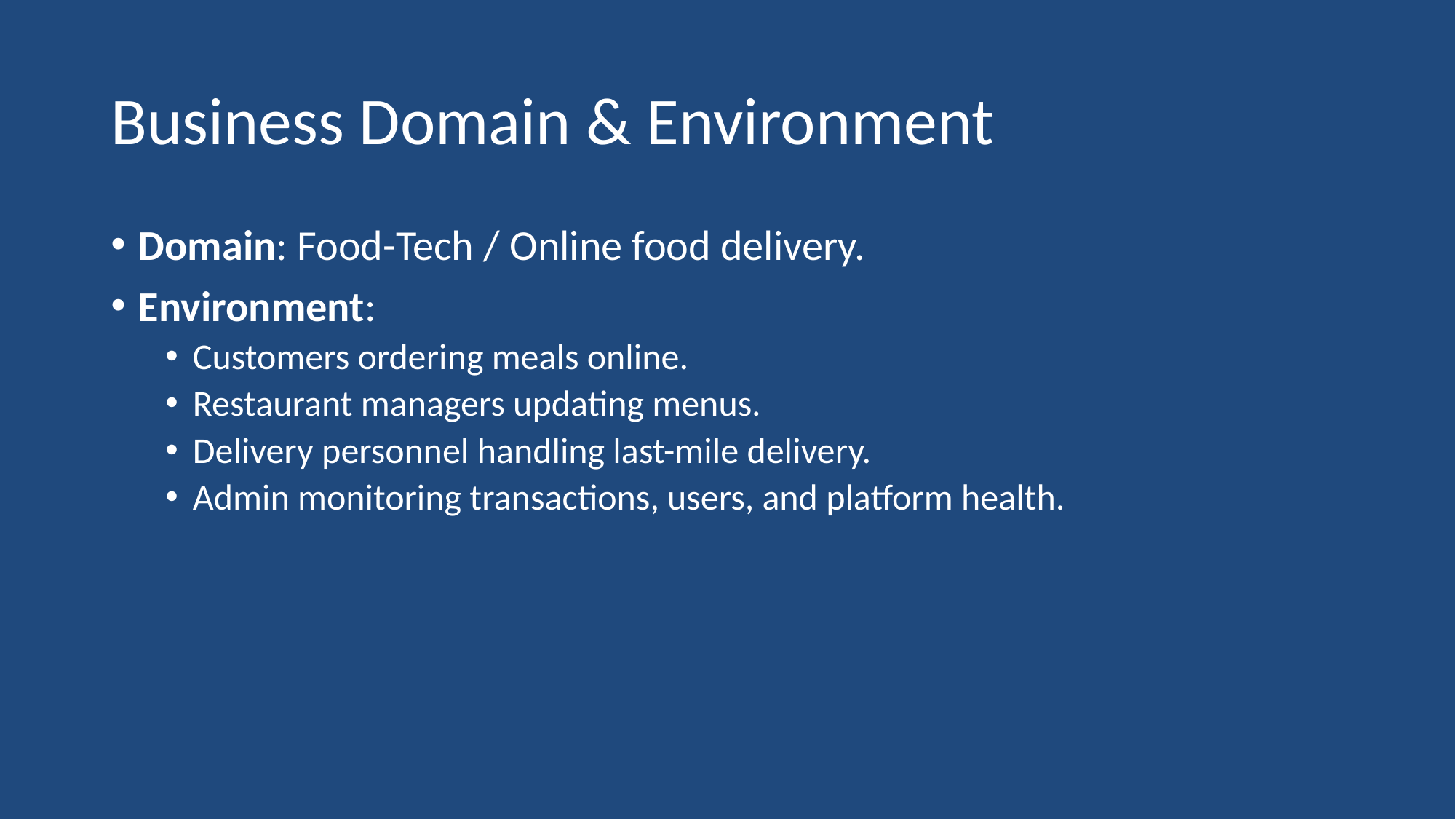

# Business Domain & Environment
Domain: Food-Tech / Online food delivery.
Environment:
Customers ordering meals online.
Restaurant managers updating menus.
Delivery personnel handling last-mile delivery.
Admin monitoring transactions, users, and platform health.